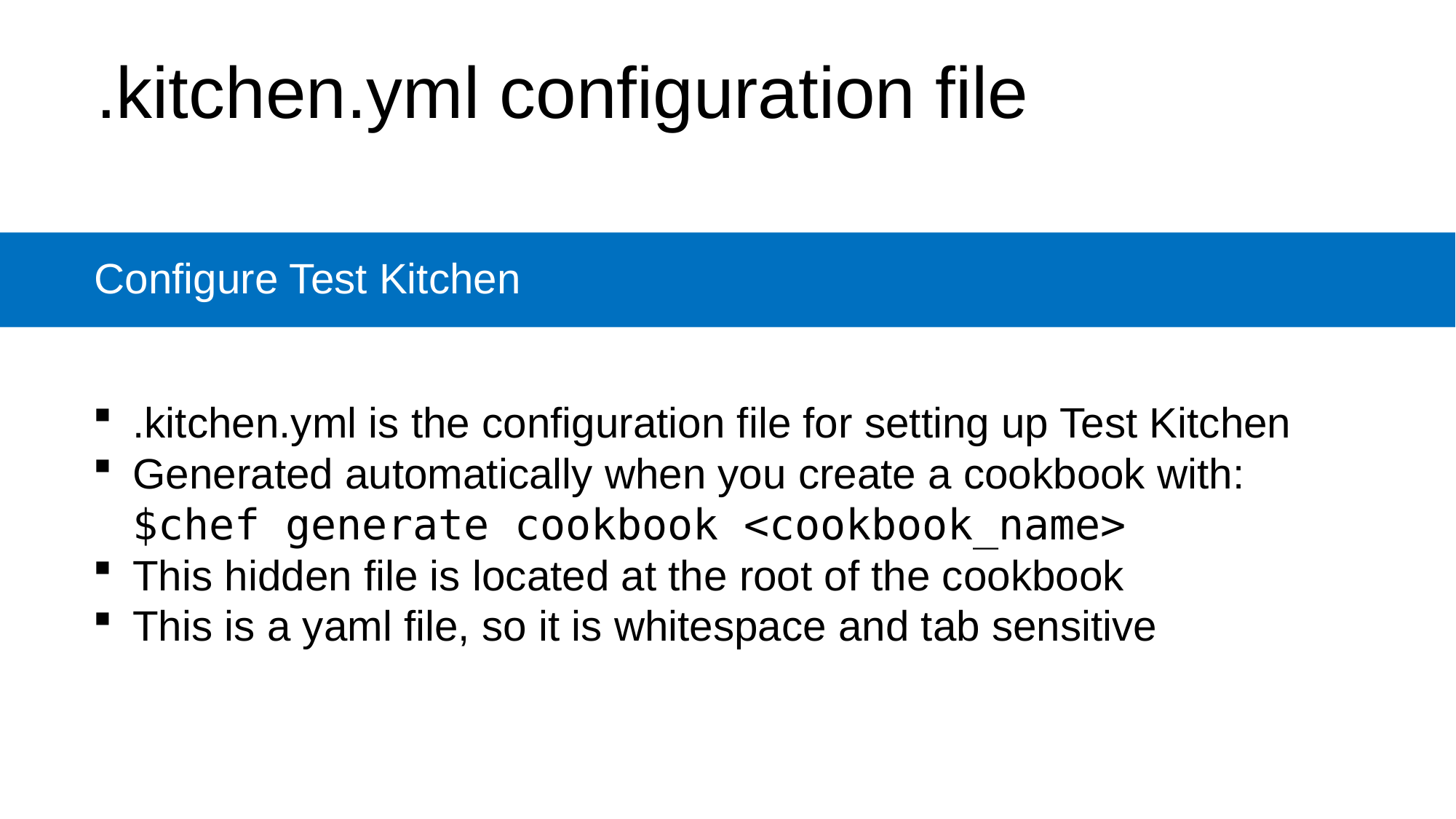

# .kitchen.yml configuration file

Configure Test Kitchen
.kitchen.yml is the configuration file for setting up Test Kitchen
Generated automatically when you create a cookbook with:
$chef generate cookbook <cookbook_name>
This hidden file is located at the root of the cookbook
This is a yaml file, so it is whitespace and tab sensitive